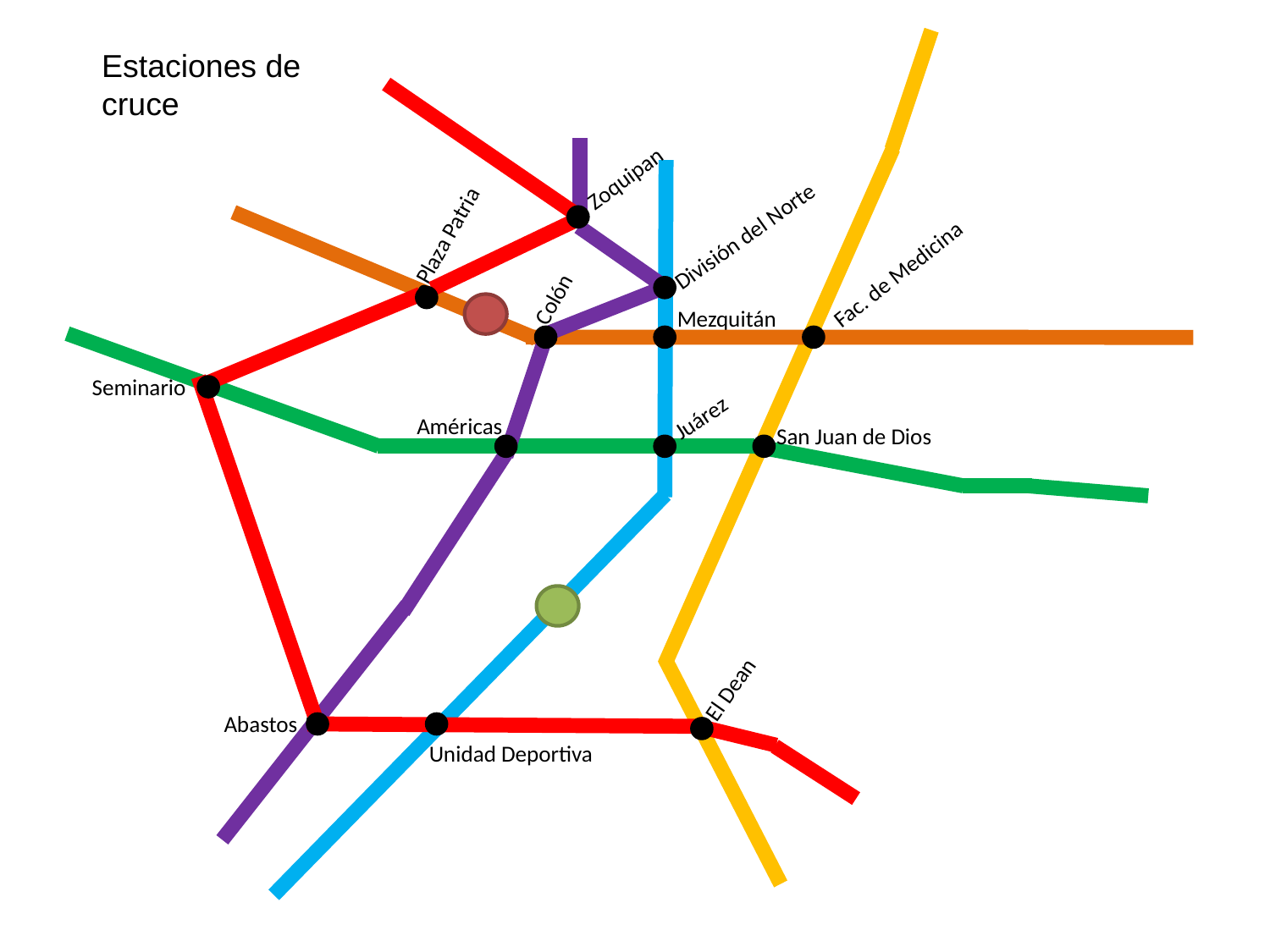

Estaciones de cruce
Zoquipan
Plaza Patria
División del Norte

Colón
Fac. de Medicina

Mezquitán

Juárez
Seminario

Américas
San Juan de Dios

El Dean
Abastos

Unidad Deportiva
Plaza del Sol